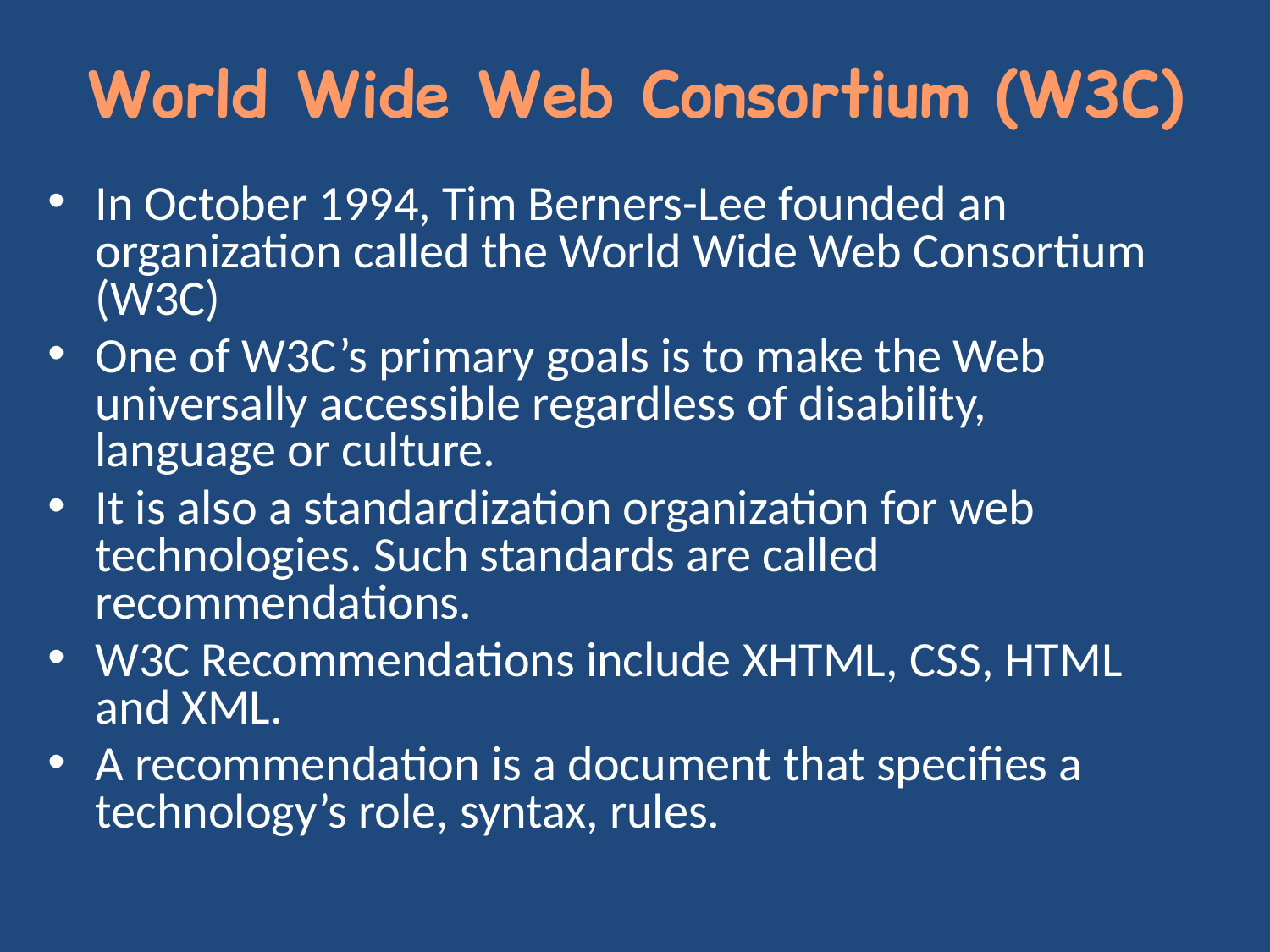

# World Wide Web Consortium (W3C)
In October 1994, Tim Berners-Lee founded an organization called the World Wide Web Consortium (W3C)
One of W3C’s primary goals is to make the Web universally accessible regardless of disability, language or culture.
It is also a standardization organization for web technologies. Such standards are called recommendations.
W3C Recommendations include XHTML, CSS, HTML and XML.
A recommendation is a document that specifies a technology’s role, syntax, rules.